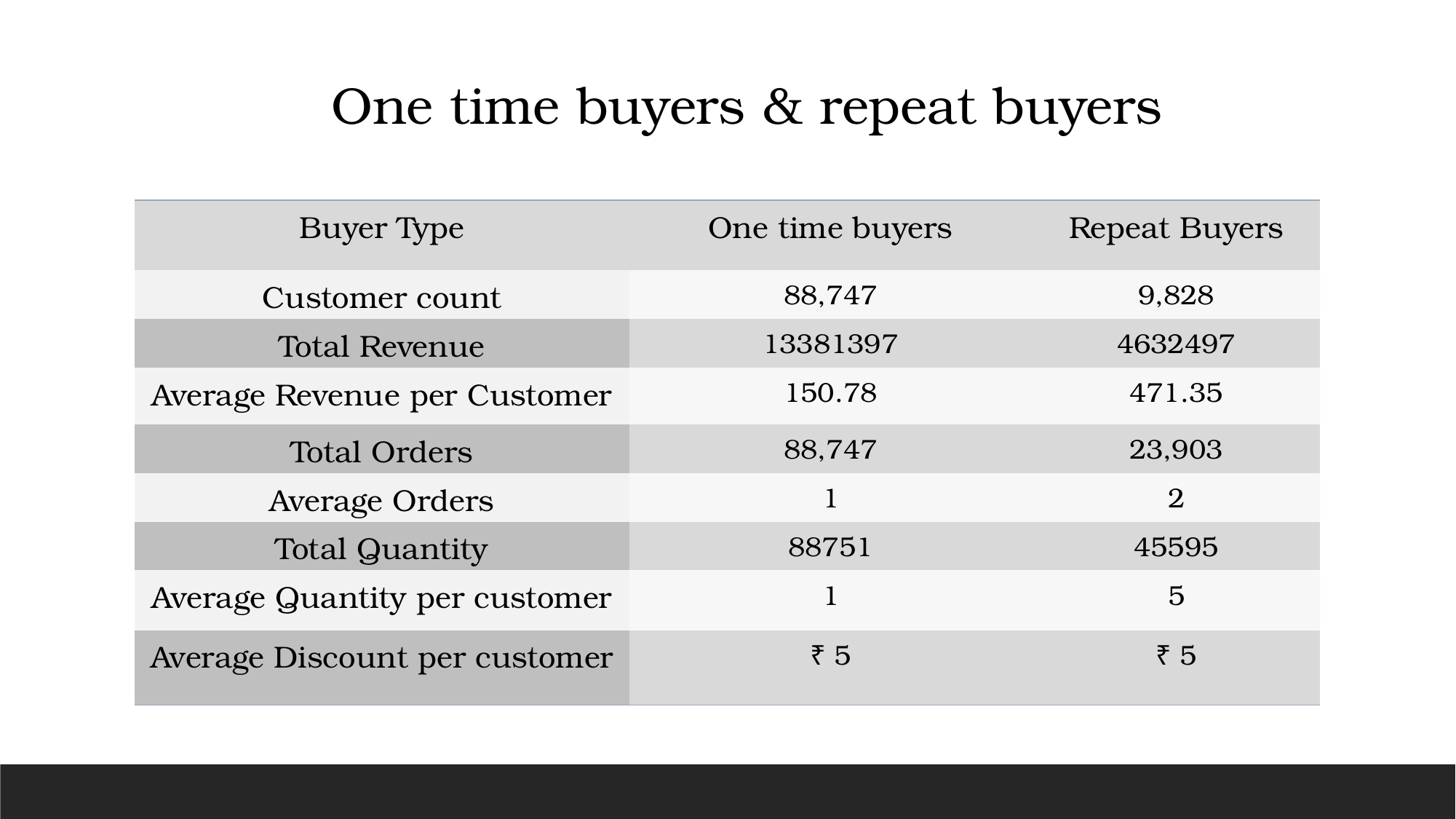

One time buyers & repeat buyers
| Buyer Type | One time buyers | Repeat Buyers |
| --- | --- | --- |
| Customer count | 88,747 | 9,828 |
| Total Revenue | 13381397 | 4632497 |
| Average Revenue per Customer | 150.78 | 471.35 |
| Total Orders | 88,747 | 23,903 |
| Average Orders | 1 | 2 |
| Total Quantity | 88751 | 45595 |
| Average Quantity per customer | 1 | 5 |
| Average Discount per customer | ₹ 5 | ₹ 5 |